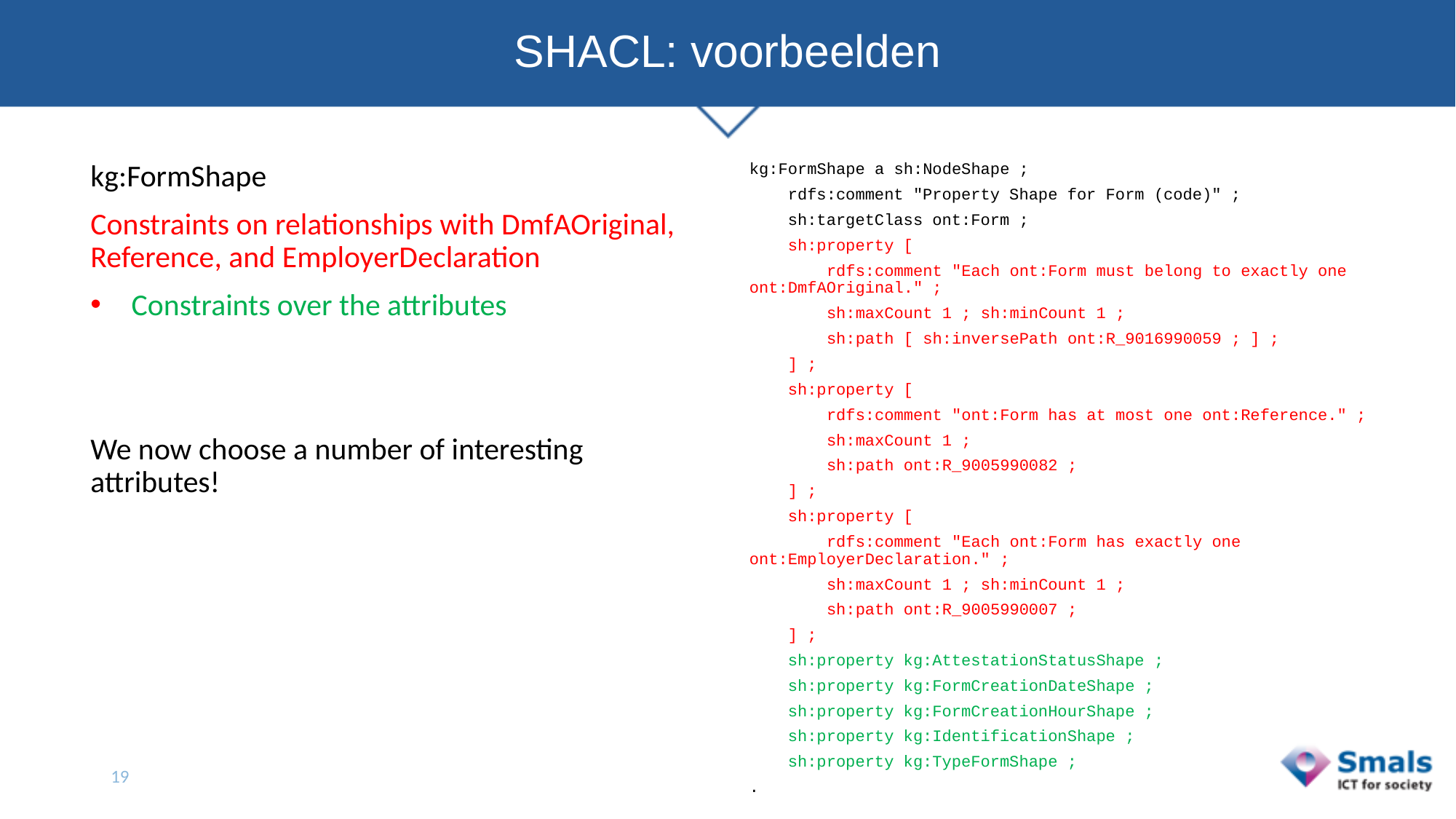

# SHACL: voorbeelden
kg:FormShape a sh:NodeShape ;
    rdfs:comment "Property Shape for Form (code)" ;
    sh:targetClass ont:Form ;
    sh:property [
        rdfs:comment "Each ont:Form must belong to exactly one ont:DmfAOriginal." ;
        sh:maxCount 1 ; sh:minCount 1 ;
        sh:path [ sh:inversePath ont:R_9016990059 ; ] ;
    ] ;
    sh:property [
        rdfs:comment "ont:Form has at most one ont:Reference." ;
        sh:maxCount 1 ;
        sh:path ont:R_9005990082 ;
    ] ;
    sh:property [
        rdfs:comment "Each ont:Form has exactly one ont:EmployerDeclaration." ;
        sh:maxCount 1 ; sh:minCount 1 ;
        sh:path ont:R_9005990007 ;
    ] ;
    sh:property kg:AttestationStatusShape ;
    sh:property kg:FormCreationDateShape ;
    sh:property kg:FormCreationHourShape ;
    sh:property kg:IdentificationShape ;
    sh:property kg:TypeFormShape ;
.
kg:FormShape
Constraints on relationships with DmfAOriginal, Reference, and EmployerDeclaration
Constraints over the attributes

We now choose a number of interesting attributes!